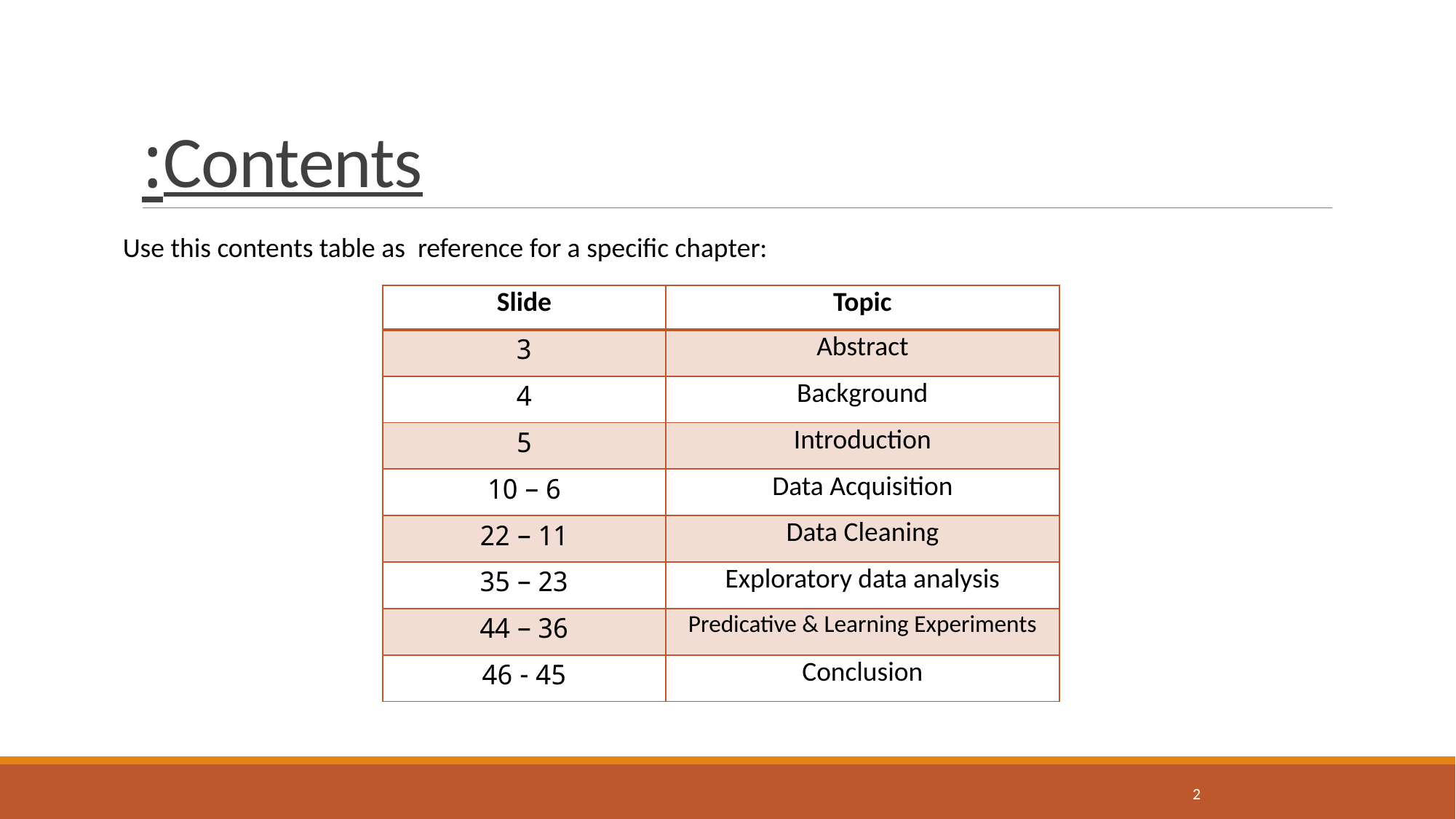

# Contents:
Use this contents table as  reference for a specific chapter:
| Slide | Topic |
| --- | --- |
| 3 | Abstract |
| 4 | Background |
| 5 | Introduction |
| 6 – 10 | Data Acquisition |
| 11 – 22 | Data Cleaning |
| 23 – 35 | Exploratory data analysis |
| 36 – 44 | Predicative & Learning Experiments |
| 45 - 46 | Conclusion |
2